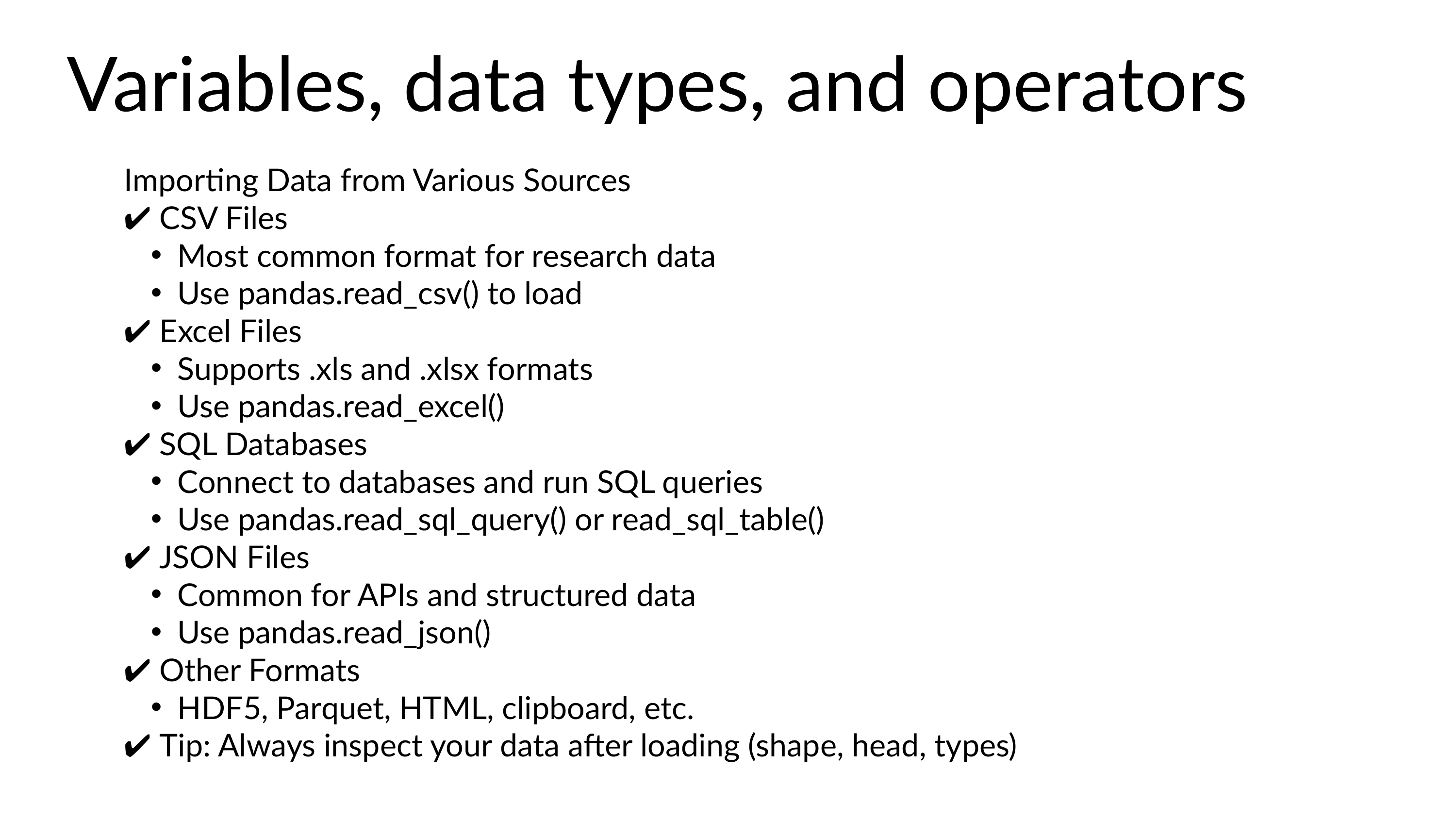

Variables, data types, and operators
Importing Data from Various Sources
✔ CSV Files
Most common format for research data
Use pandas.read_csv() to load
✔ Excel Files
Supports .xls and .xlsx formats
Use pandas.read_excel()
✔ SQL Databases
Connect to databases and run SQL queries
Use pandas.read_sql_query() or read_sql_table()
✔ JSON Files
Common for APIs and structured data
Use pandas.read_json()
✔ Other Formats
HDF5, Parquet, HTML, clipboard, etc.
✔ Tip: Always inspect your data after loading (shape, head, types)